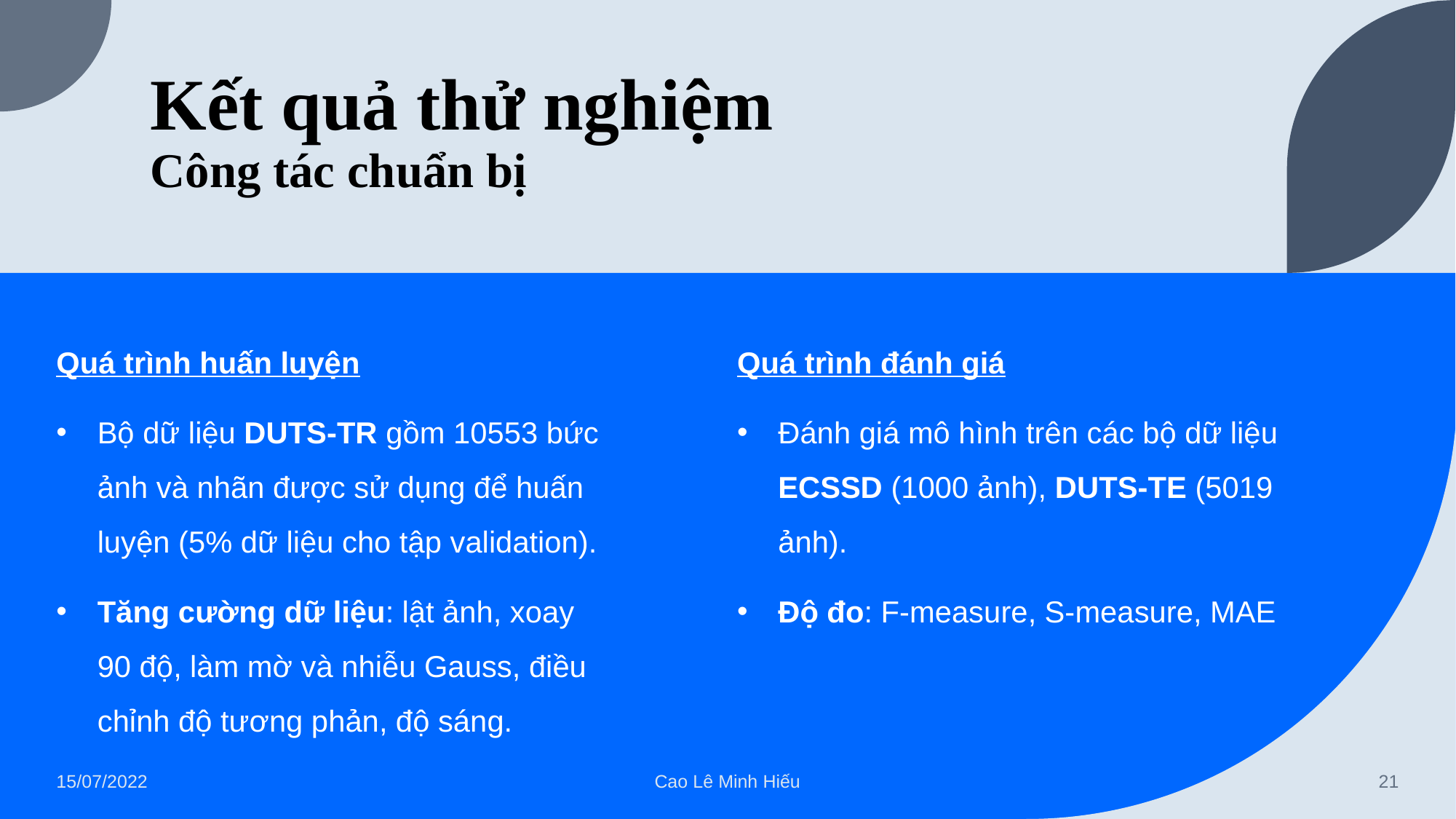

# Kết quả thử nghiệm Công tác chuẩn bị
Quá trình đánh giá
Đánh giá mô hình trên các bộ dữ liệu ECSSD (1000 ảnh), DUTS-TE (5019 ảnh).
Độ đo: F-measure, S-measure, MAE
Quá trình huấn luyện
Bộ dữ liệu DUTS-TR gồm 10553 bức ảnh và nhãn được sử dụng để huấn luyện (5% dữ liệu cho tập validation).
Tăng cường dữ liệu: lật ảnh, xoay 90 độ, làm mờ và nhiễu Gauss, điều chỉnh độ tương phản, độ sáng.
15/07/2022
Cao Lê Minh Hiếu
21